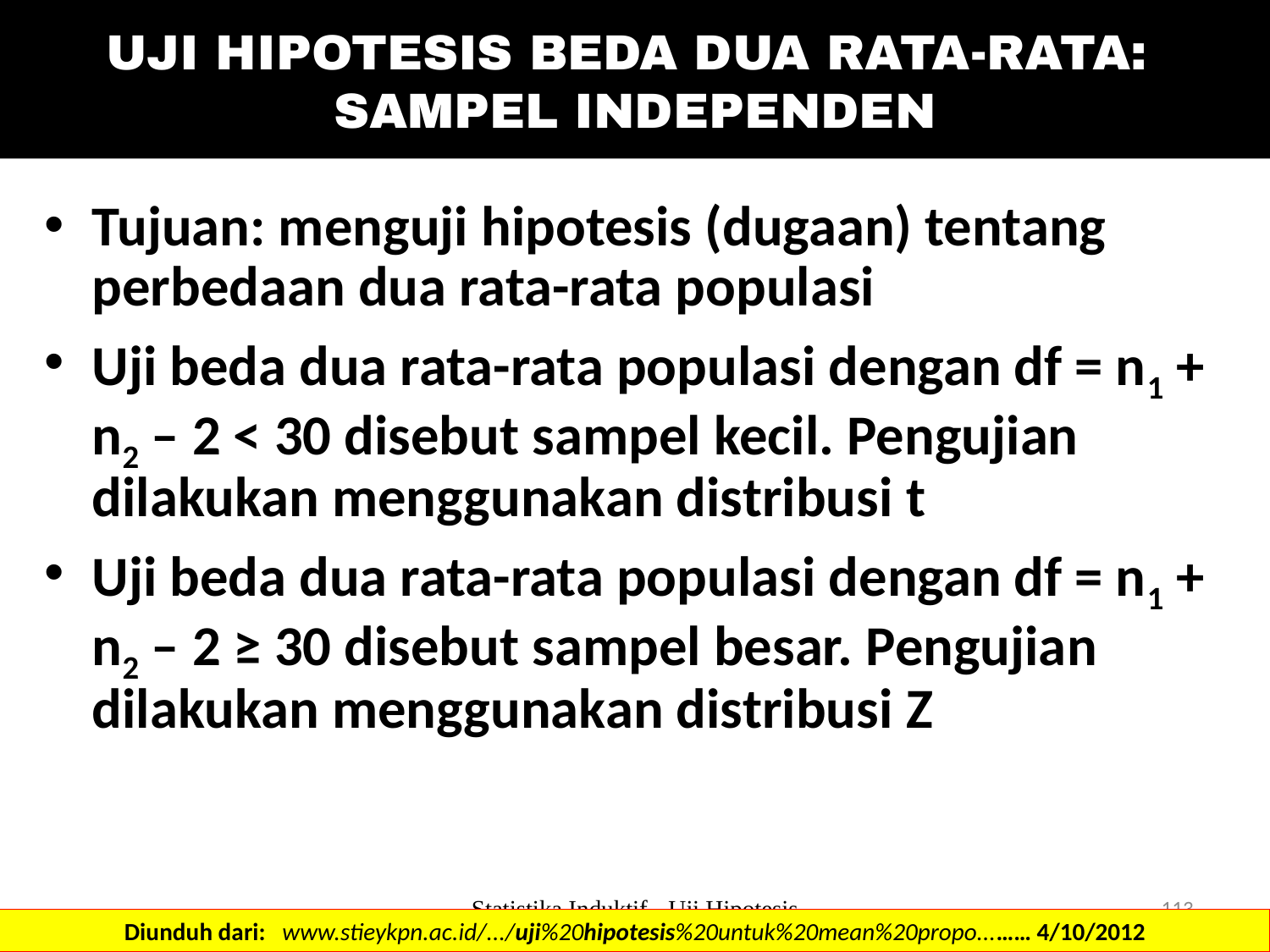

# UJI HIPOTESIS BEDA DUA RATA-RATA: SAMPEL INDEPENDEN
Tujuan: menguji hipotesis (dugaan) tentang perbedaan dua rata-rata populasi
Uji beda dua rata-rata populasi dengan df = n1 + n2 – 2 < 30 disebut sampel kecil. Pengujian dilakukan menggunakan distribusi t
Uji beda dua rata-rata populasi dengan df = n1 + n2 – 2 ≥ 30 disebut sampel besar. Pengujian dilakukan menggunakan distribusi Z
Statistika Induktif - Uji Hipotesis
113
Diunduh dari:   www.stieykpn.ac.id/.../uji%20hipotesis%20untuk%20mean%20propo...…… 4/10/2012